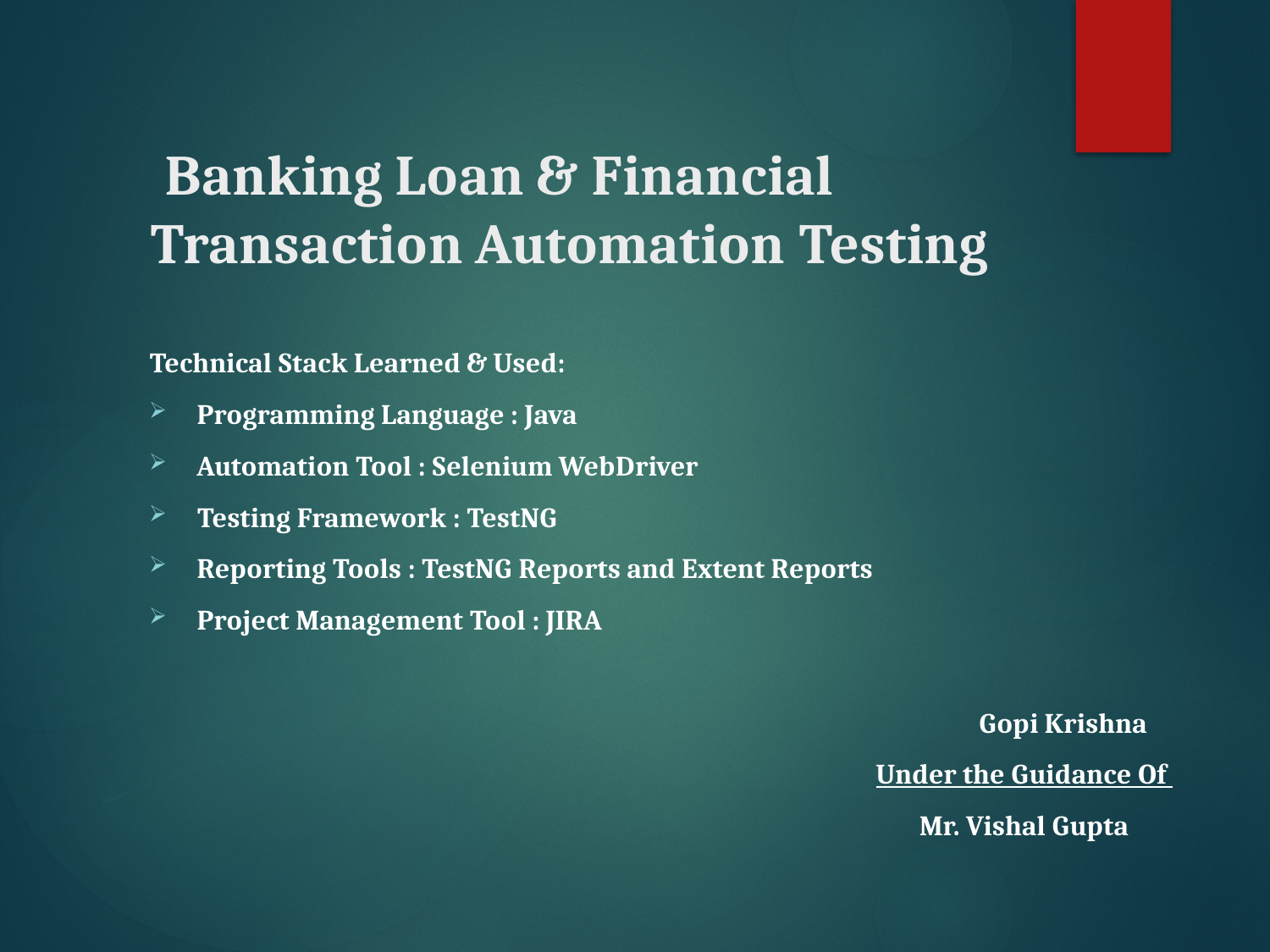

# Banking Loan & Financial        Transaction Automation Testing

Technical Stack Learned & Used:
Programming Language : Java
Automation Tool : Selenium WebDriver
Testing Framework : TestNG
Reporting Tools : TestNG Reports and Extent Reports
Project Management Tool : JIRA

						           Gopi Krishna
					               Under the Guidance Of
					                      Mr. Vishal Gupta